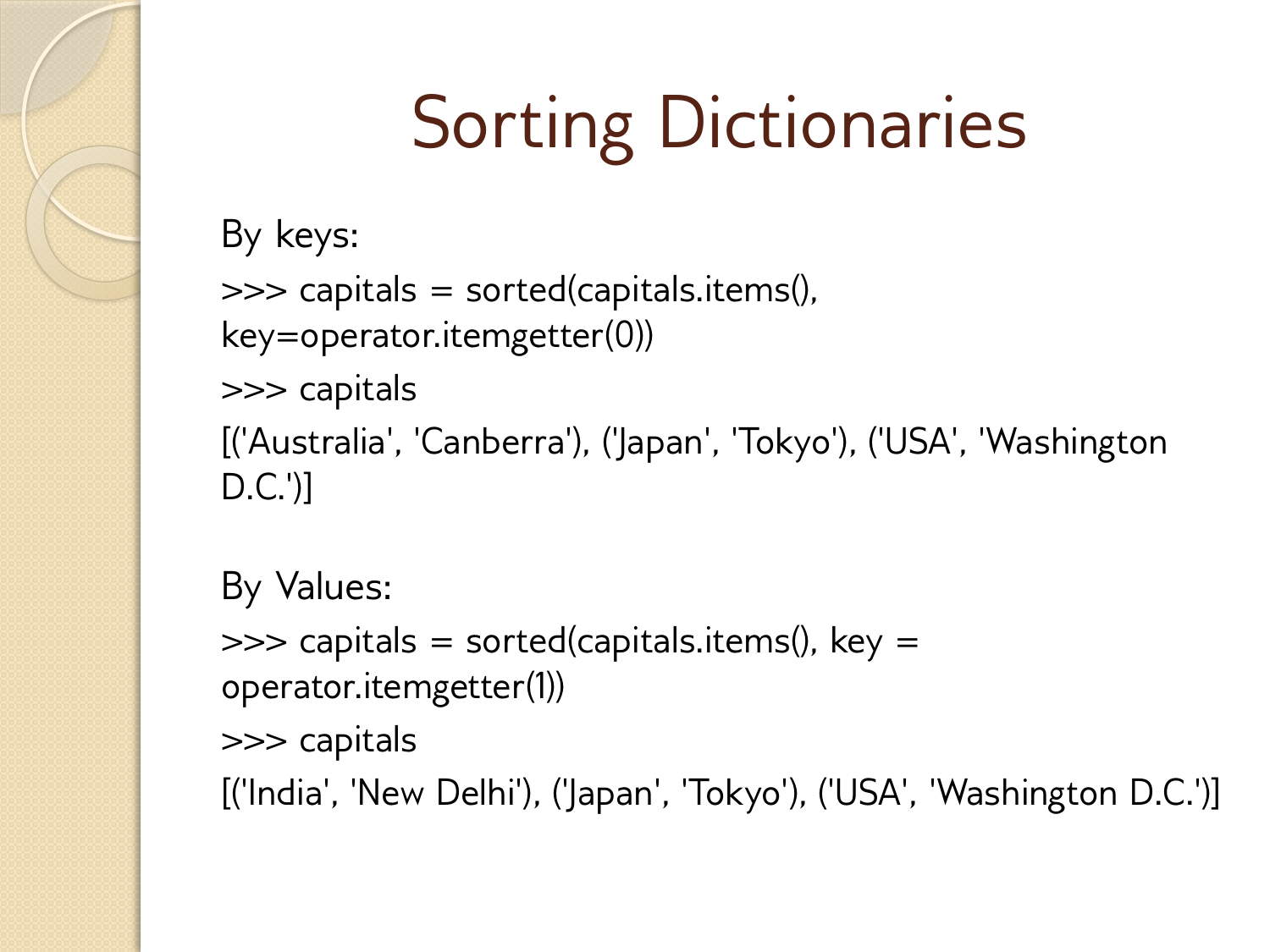

# Sorting Dictionaries
By keys:
>>> capitals = sorted(capitals.items(), key=operator.itemgetter(0))
>>> capitals
[('Australia', 'Canberra'), ('Japan', 'Tokyo'), ('USA', 'Washington D.C.')]

By Values:
>>> capitals = sorted(capitals.items(), key = operator.itemgetter(1))
>>> capitals
[('India', 'New Delhi'), ('Japan', 'Tokyo'), ('USA', 'Washington D.C.')]